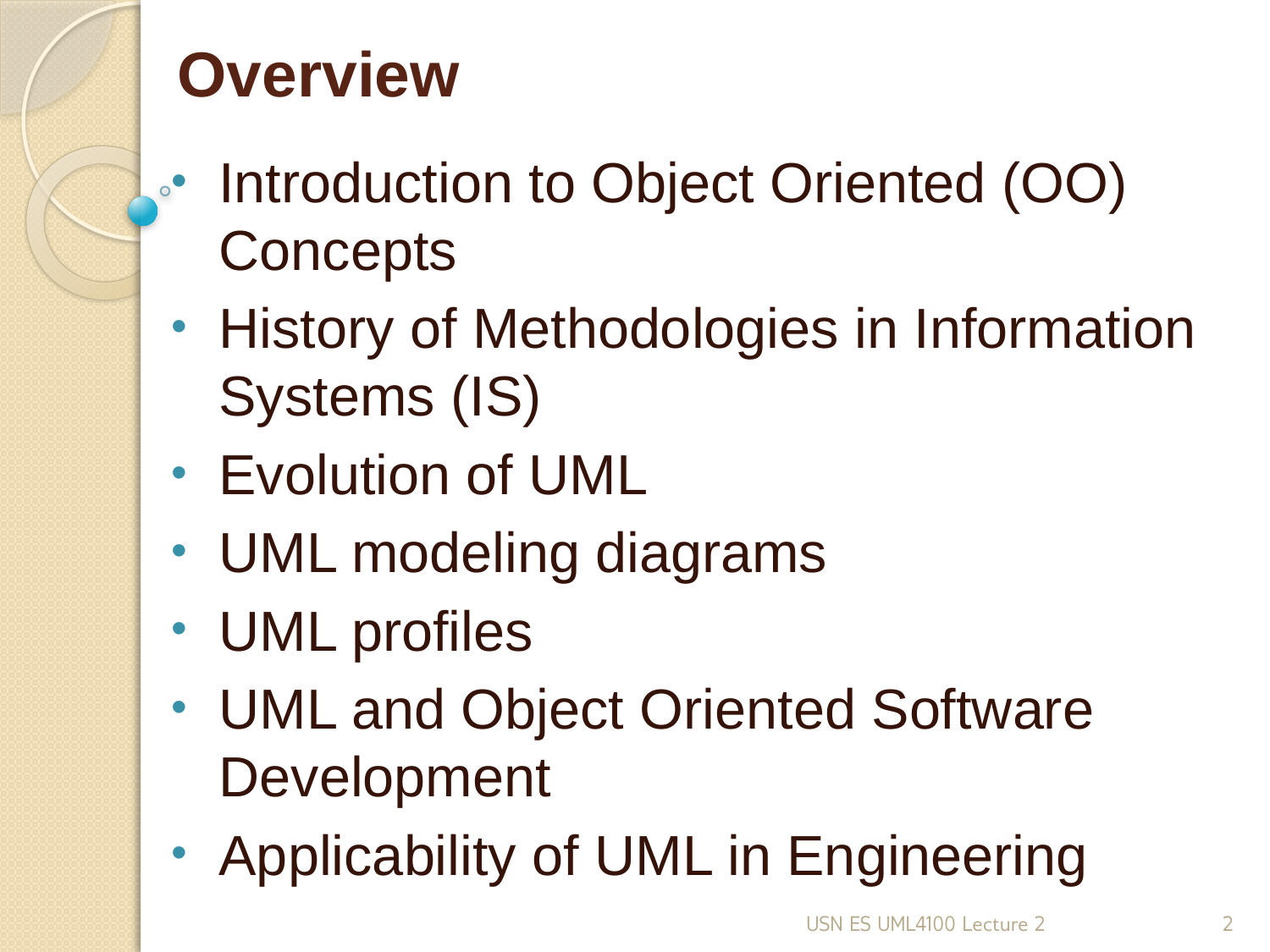

# Overview
Introduction to Object Oriented (OO) Concepts
History of Methodologies in Information Systems (IS)
Evolution of UML
UML modeling diagrams
UML profiles
UML and Object Oriented Software Development
Applicability of UML in Engineering
USN ES UML4100 Lecture 2
2